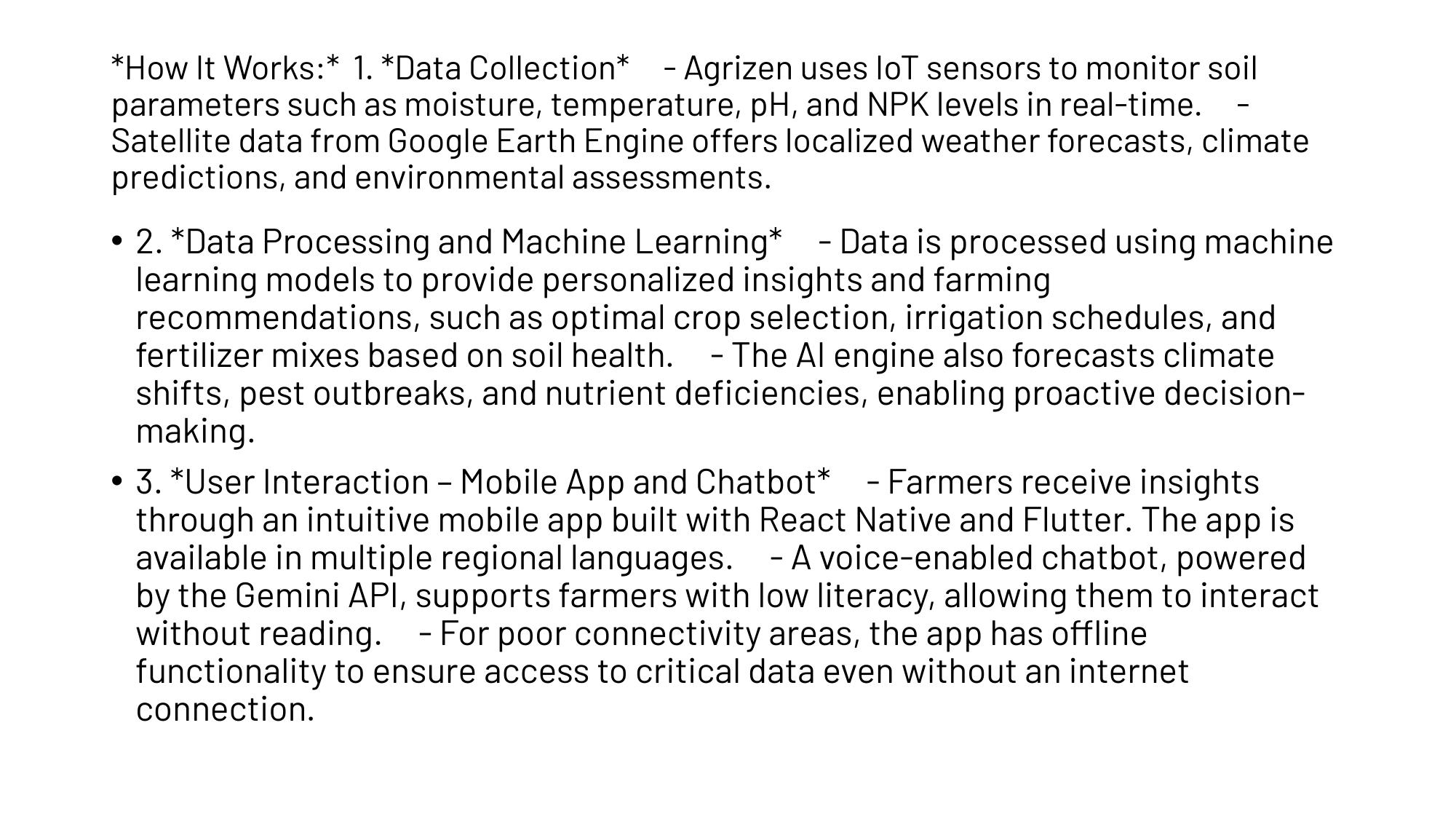

# *How It Works:*  1. *Data Collection*     - Agrizen uses IoT sensors to monitor soil parameters such as moisture, temperature, pH, and NPK levels in real-time.     - Satellite data from Google Earth Engine offers localized weather forecasts, climate predictions, and environmental assessments.
2. *Data Processing and Machine Learning*     - Data is processed using machine learning models to provide personalized insights and farming recommendations, such as optimal crop selection, irrigation schedules, and fertilizer mixes based on soil health.     - The AI engine also forecasts climate shifts, pest outbreaks, and nutrient deficiencies, enabling proactive decision-making.
3. *User Interaction – Mobile App and Chatbot*     - Farmers receive insights through an intuitive mobile app built with React Native and Flutter. The app is available in multiple regional languages.     - A voice-enabled chatbot, powered by the Gemini API, supports farmers with low literacy, allowing them to interact without reading.     - For poor connectivity areas, the app has offline functionality to ensure access to critical data even without an internet connection.